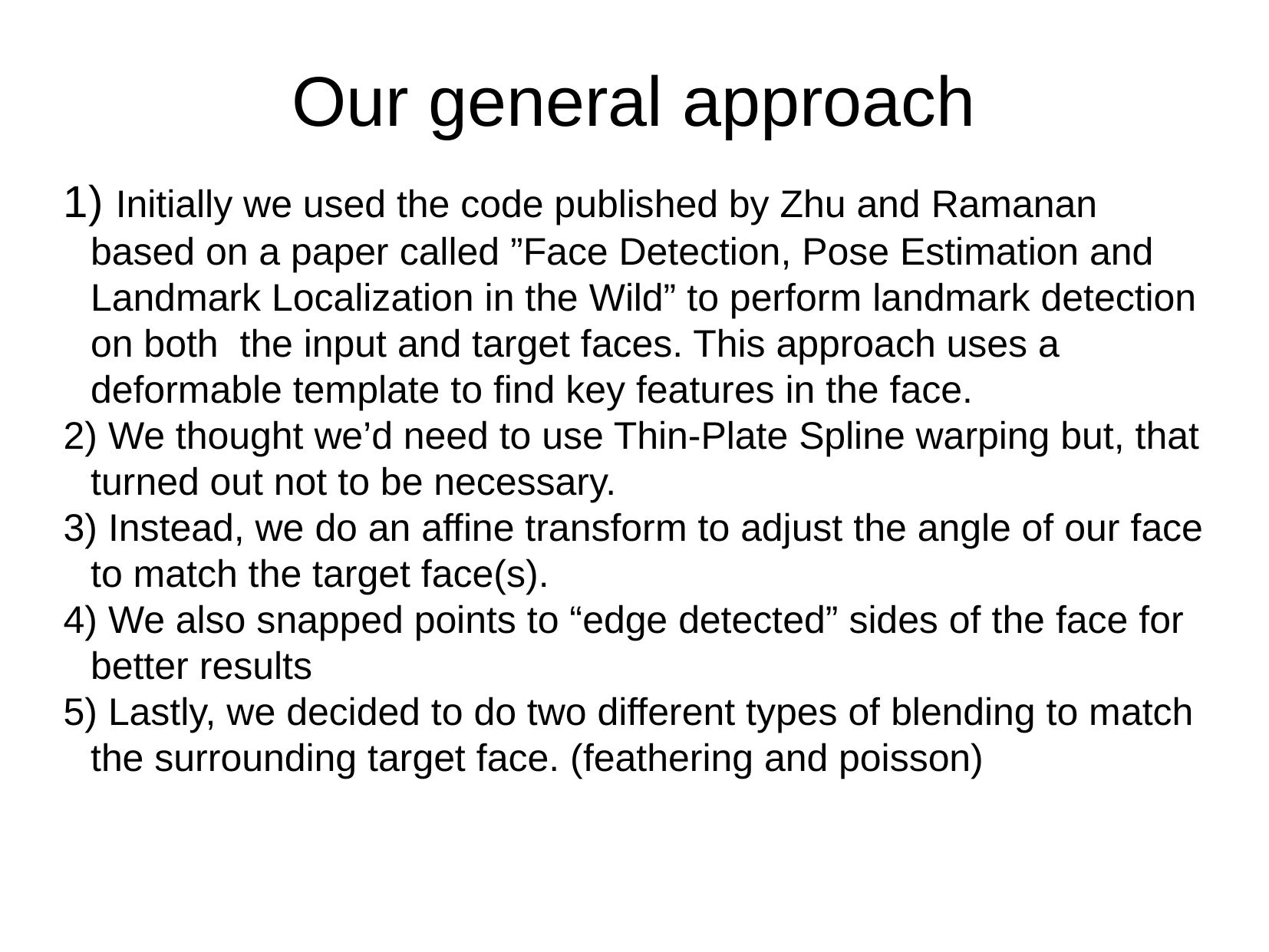

Our general approach
 Initially we used the code published by Zhu and Ramanan based on a paper called ”Face Detection, Pose Estimation and Landmark Localization in the Wild” to perform landmark detection on both  the input and target faces. This approach uses a deformable template to find key features in the face.
 We thought we’d need to use Thin-Plate Spline warping but, that turned out not to be necessary.
 Instead, we do an affine transform to adjust the angle of our face to match the target face(s).
 We also snapped points to “edge detected” sides of the face for better results
 Lastly, we decided to do two different types of blending to match the surrounding target face. (feathering and poisson)